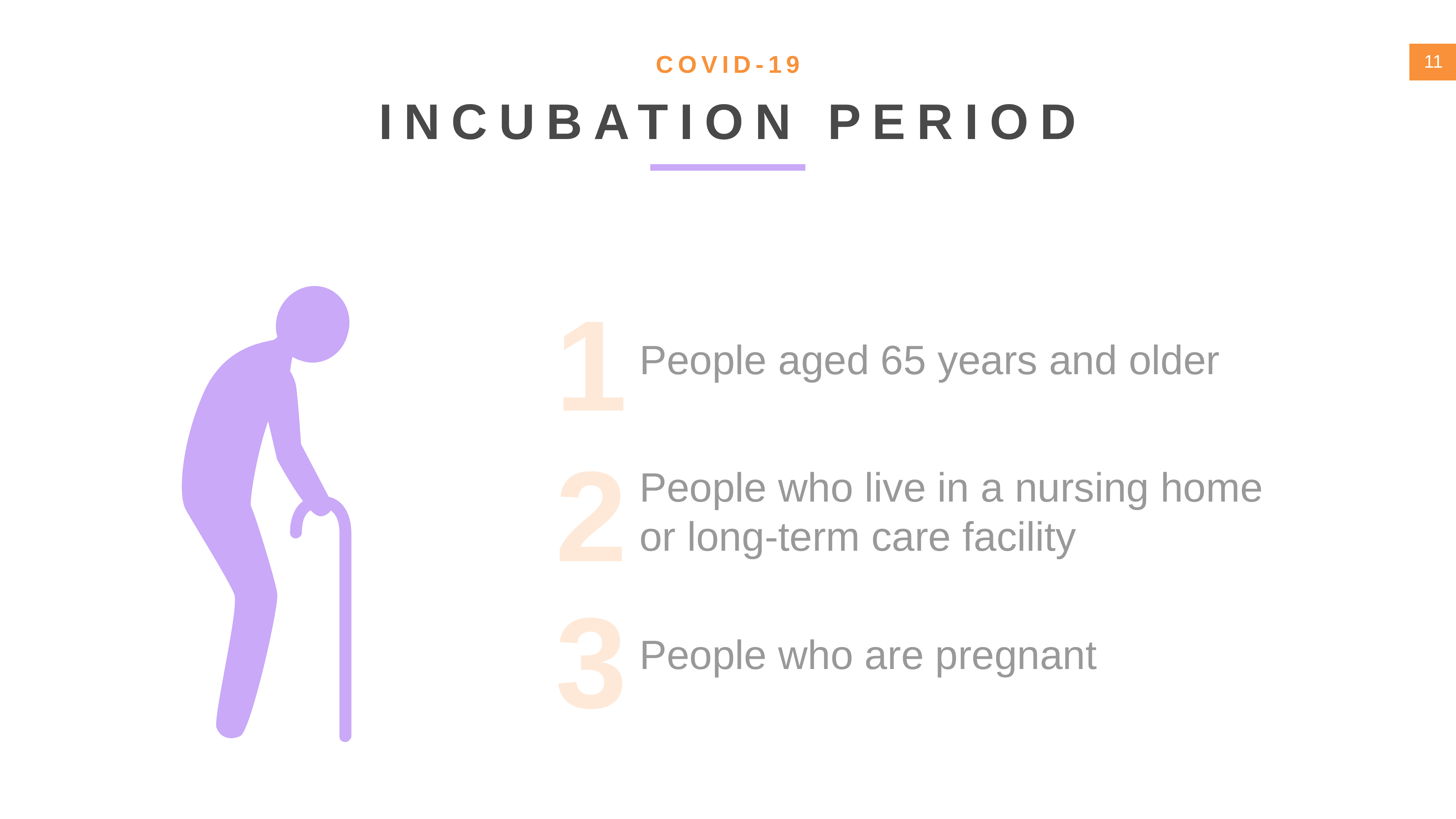

COVID-19
INCUBATION PERIOD

1

People aged 65 years and older
People who live in a nursing home
or long-term care facility
People who are pregnant
2

3